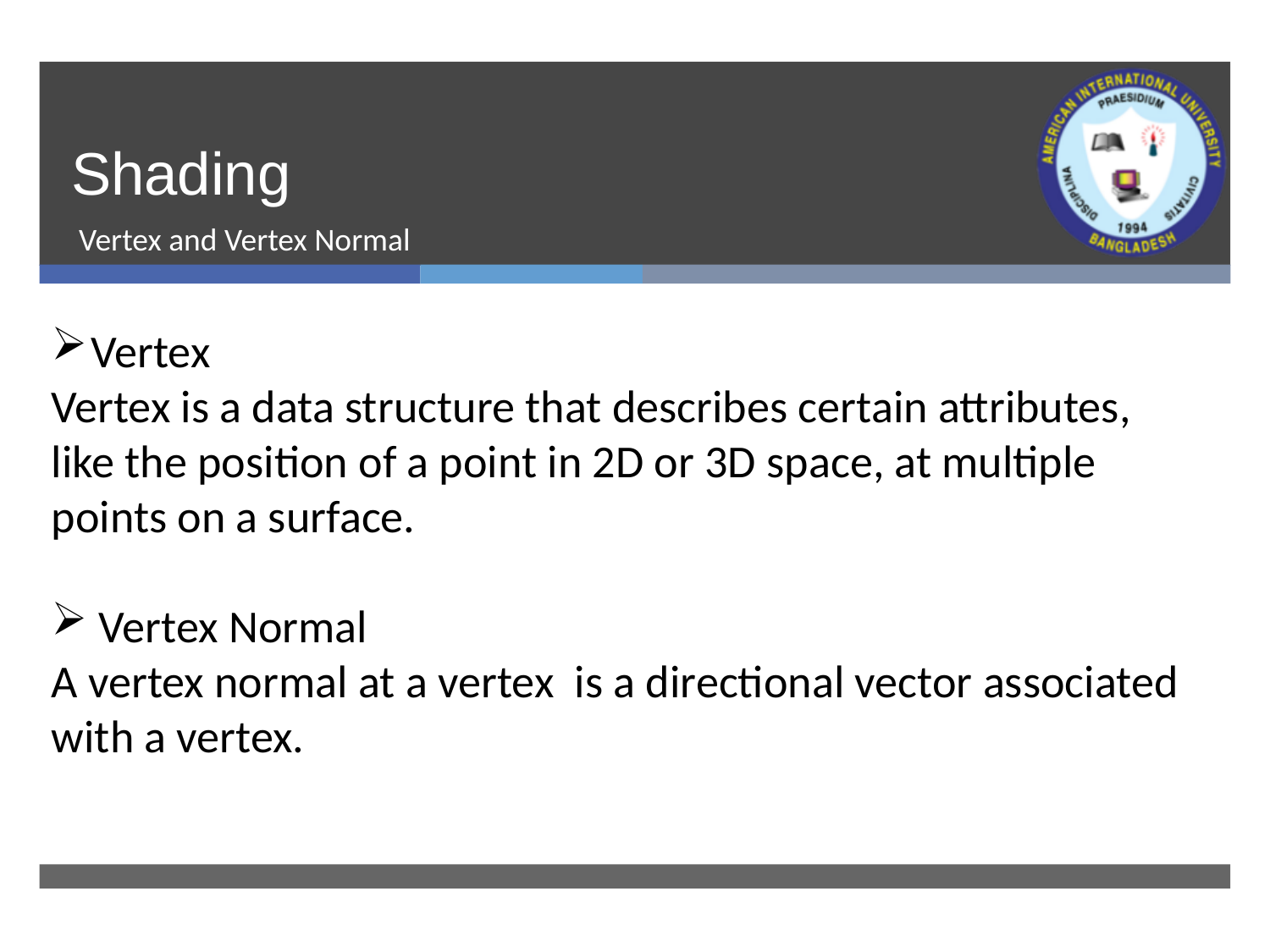

# Shading
Vertex and Vertex Normal
Vertex
Vertex is a data structure that describes certain attributes, like the position of a point in 2D or 3D space, at multiple points on a surface.

Vertex Normal
A vertex normal at a vertex  is a directional vector associated with a vertex.